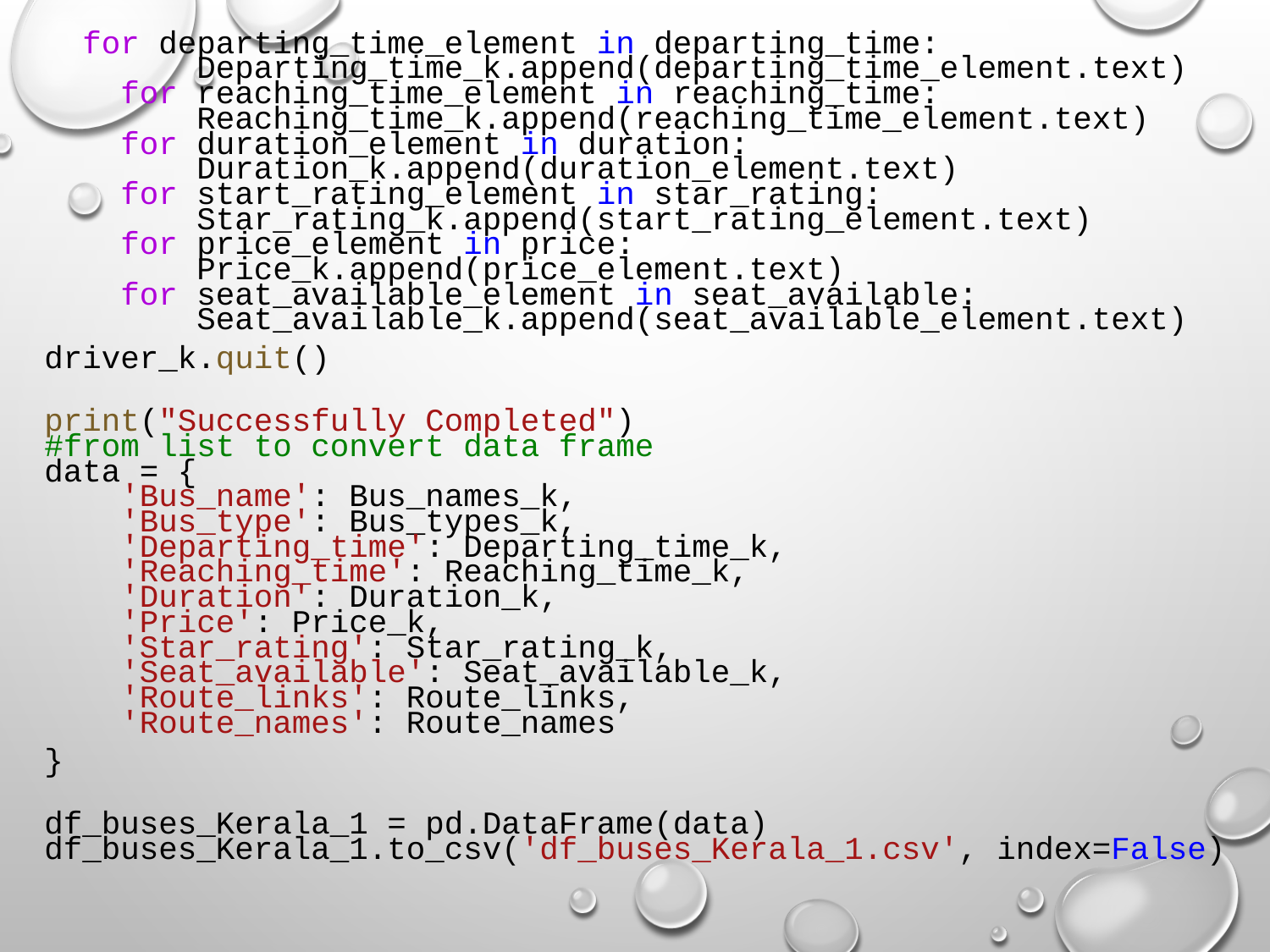

for departing_time_element in departing_time:
        Departing_time_k.append(departing_time_element.text)
    for reaching_time_element in reaching_time:
        Reaching_time_k.append(reaching_time_element.text)
    for duration_element in duration:
        Duration_k.append(duration_element.text)
    for start_rating_element in star_rating:
        Star_rating_k.append(start_rating_element.text)
    for price_element in price:
        Price_k.append(price_element.text)
    for seat_available_element in seat_available:
        Seat_available_k.append(seat_available_element.text)
driver_k.quit()

print("Successfully Completed")
#from list to convert data frame
data = {
    'Bus_name': Bus_names_k,
    'Bus_type': Bus_types_k,
    'Departing_time': Departing_time_k,
    'Reaching_time': Reaching_time_k,
    'Duration': Duration_k,
    'Price': Price_k,
    'Star_rating': Star_rating_k,
    'Seat_available': Seat_available_k,
    'Route_links': Route_links,
    'Route_names': Route_names
}

df_buses_Kerala_1 = pd.DataFrame(data)
df_buses_Kerala_1.to_csv('df_buses_Kerala_1.csv', index=False)